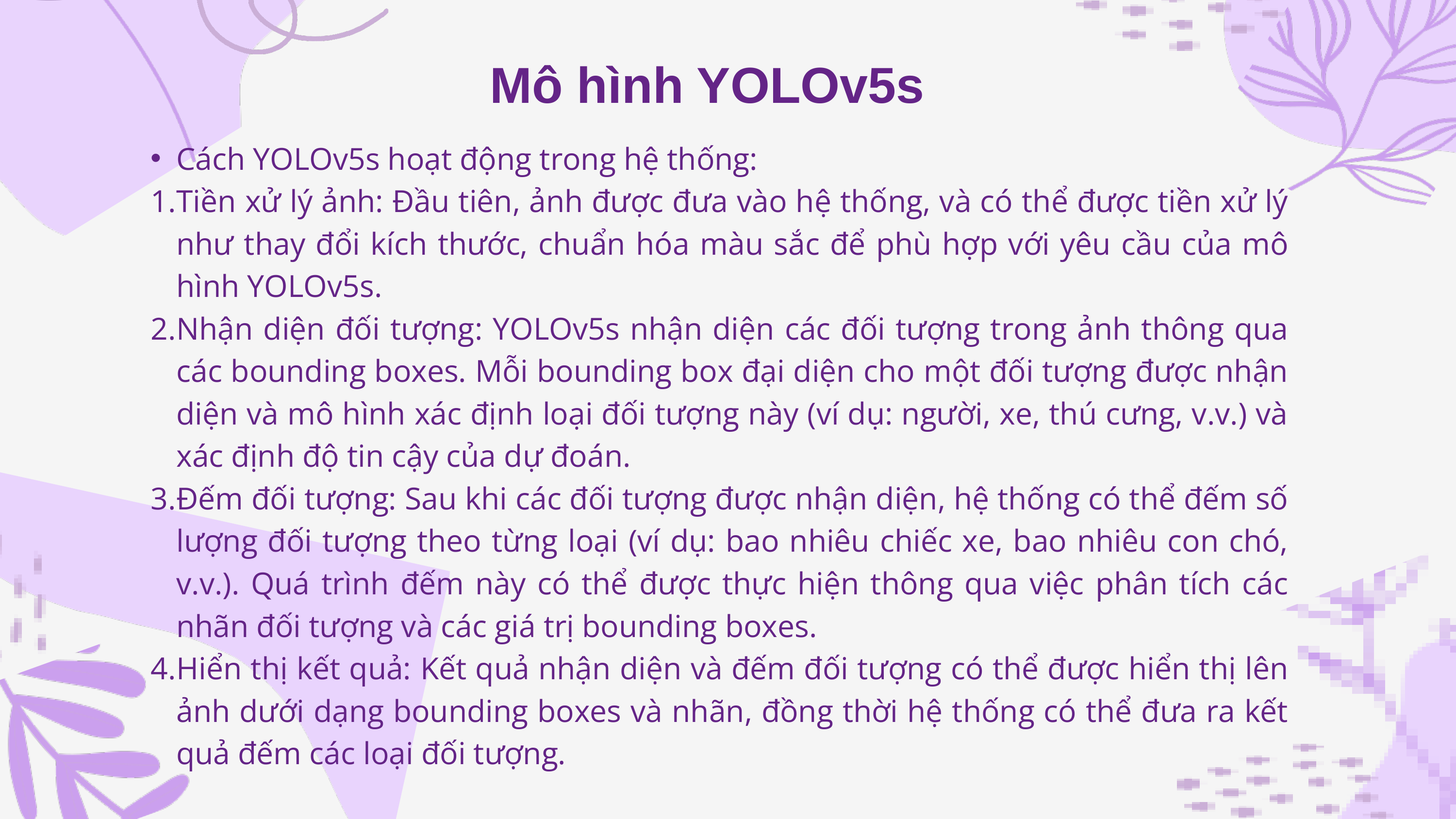

Mô hình YOLOv5s
Cách YOLOv5s hoạt động trong hệ thống:
Tiền xử lý ảnh: Đầu tiên, ảnh được đưa vào hệ thống, và có thể được tiền xử lý như thay đổi kích thước, chuẩn hóa màu sắc để phù hợp với yêu cầu của mô hình YOLOv5s.
Nhận diện đối tượng: YOLOv5s nhận diện các đối tượng trong ảnh thông qua các bounding boxes. Mỗi bounding box đại diện cho một đối tượng được nhận diện và mô hình xác định loại đối tượng này (ví dụ: người, xe, thú cưng, v.v.) và xác định độ tin cậy của dự đoán.
Đếm đối tượng: Sau khi các đối tượng được nhận diện, hệ thống có thể đếm số lượng đối tượng theo từng loại (ví dụ: bao nhiêu chiếc xe, bao nhiêu con chó, v.v.). Quá trình đếm này có thể được thực hiện thông qua việc phân tích các nhãn đối tượng và các giá trị bounding boxes.
Hiển thị kết quả: Kết quả nhận diện và đếm đối tượng có thể được hiển thị lên ảnh dưới dạng bounding boxes và nhãn, đồng thời hệ thống có thể đưa ra kết quả đếm các loại đối tượng.